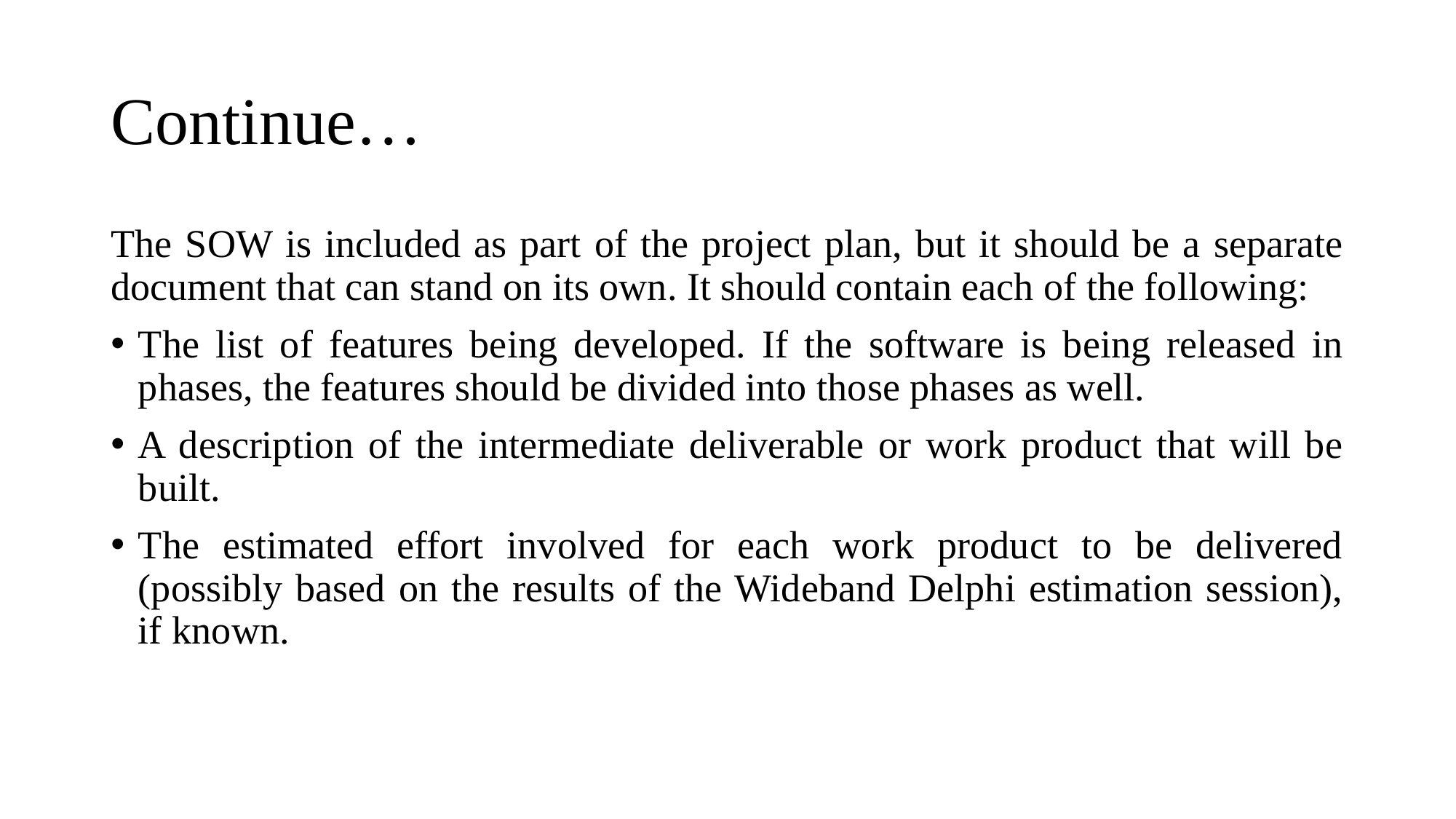

# Continue…
The SOW is included as part of the project plan, but it should be a separate document that can stand on its own. It should contain each of the following:
The list of features being developed. If the software is being released in phases, the features should be divided into those phases as well.
A description of the intermediate deliverable or work product that will be built.
The estimated effort involved for each work product to be delivered (possibly based on the results of the Wideband Delphi estimation session), if known.